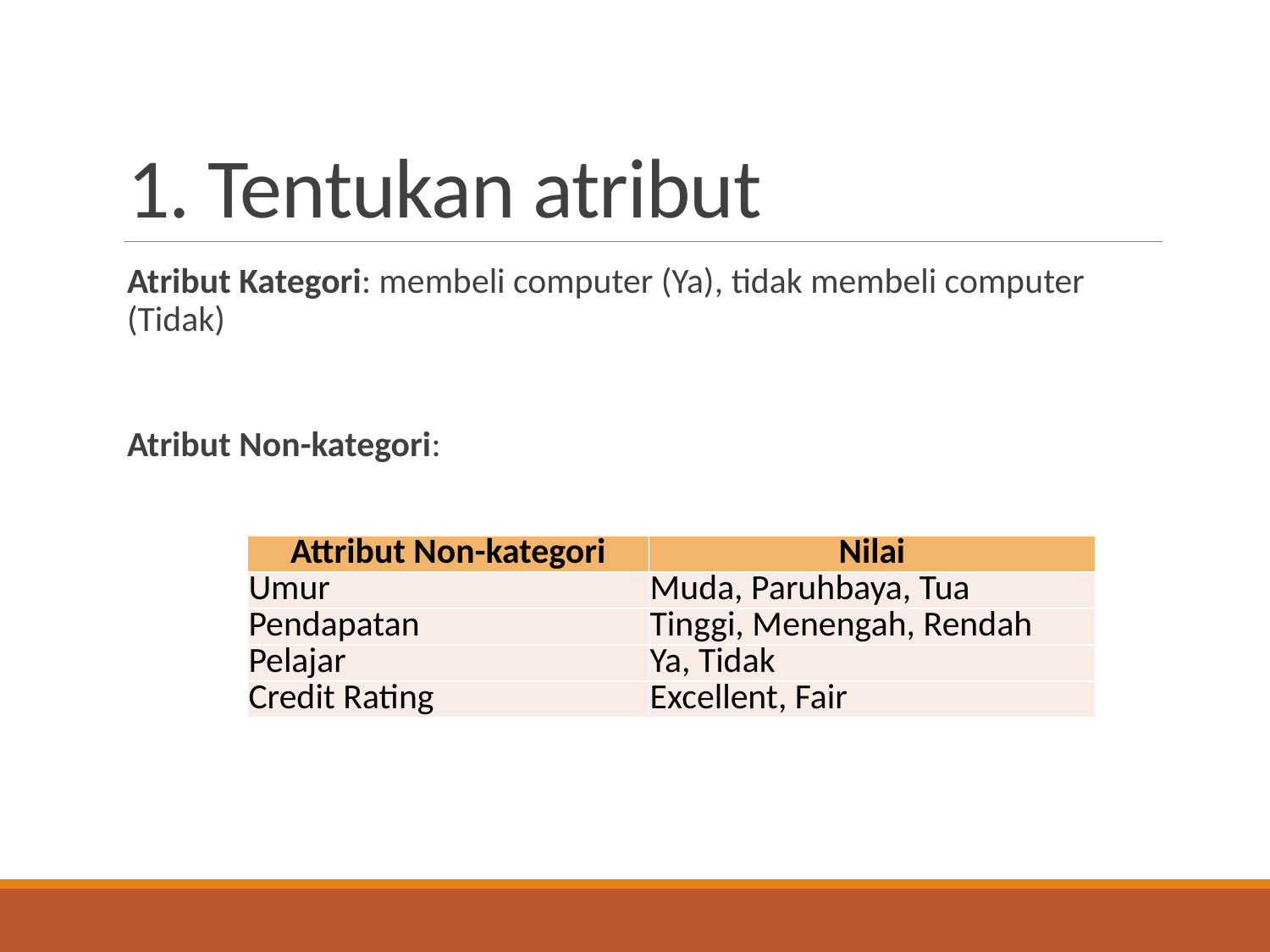

# 1. Tentukan atribut
Atribut Kategori: membeli computer (Ya), tidak membeli computer (Tidak)

Atribut Non-kategori:
| Attribut Non-kategori | Nilai |
| --- | --- |
| Umur | Muda, Paruhbaya, Tua |
| Pendapatan | Tinggi, Menengah, Rendah |
| Pelajar | Ya, Tidak |
| Credit Rating | Excellent, Fair |